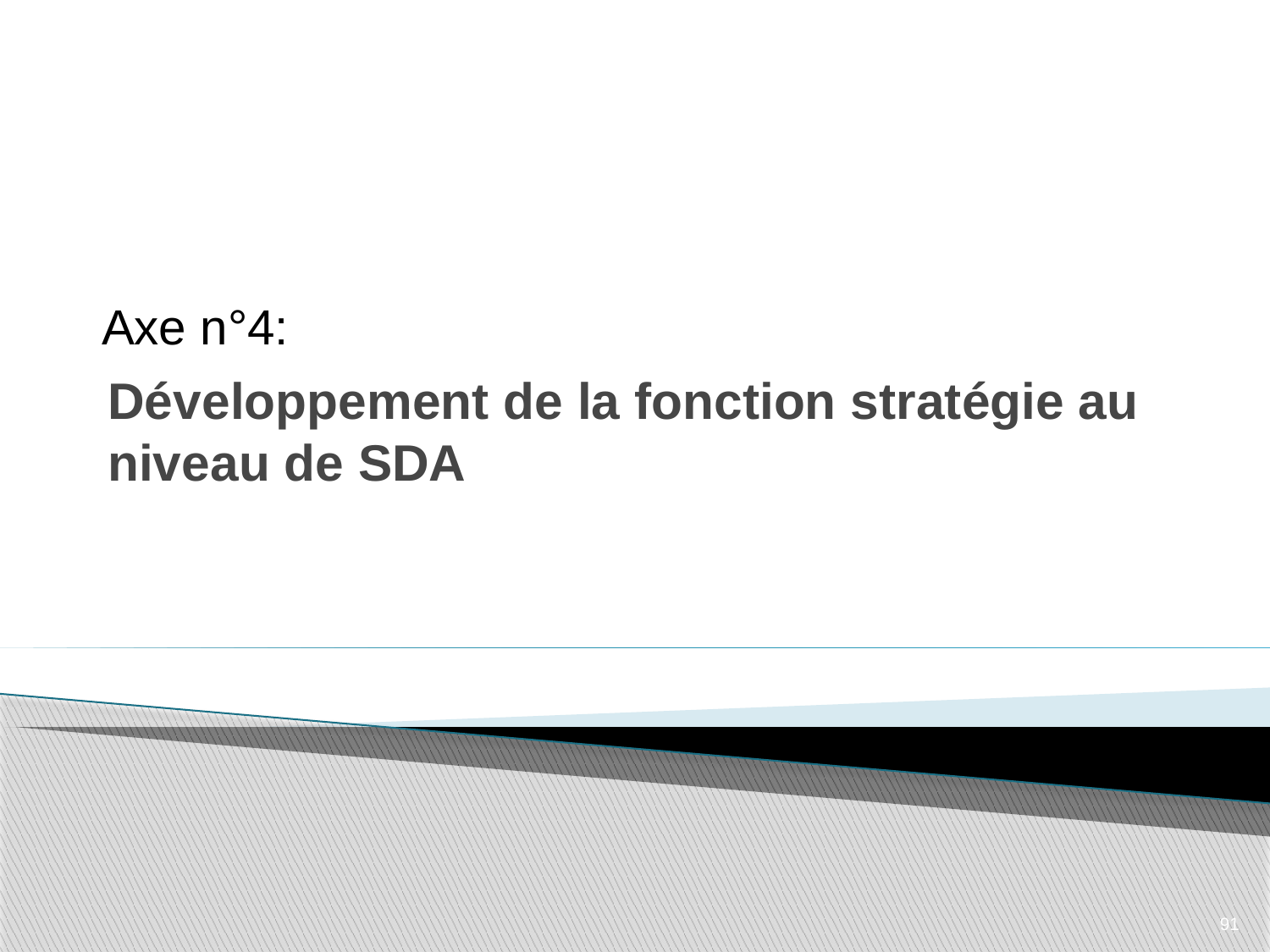

# Développement de la fonction stratégie au niveau de SDA
Axe n°4:
91